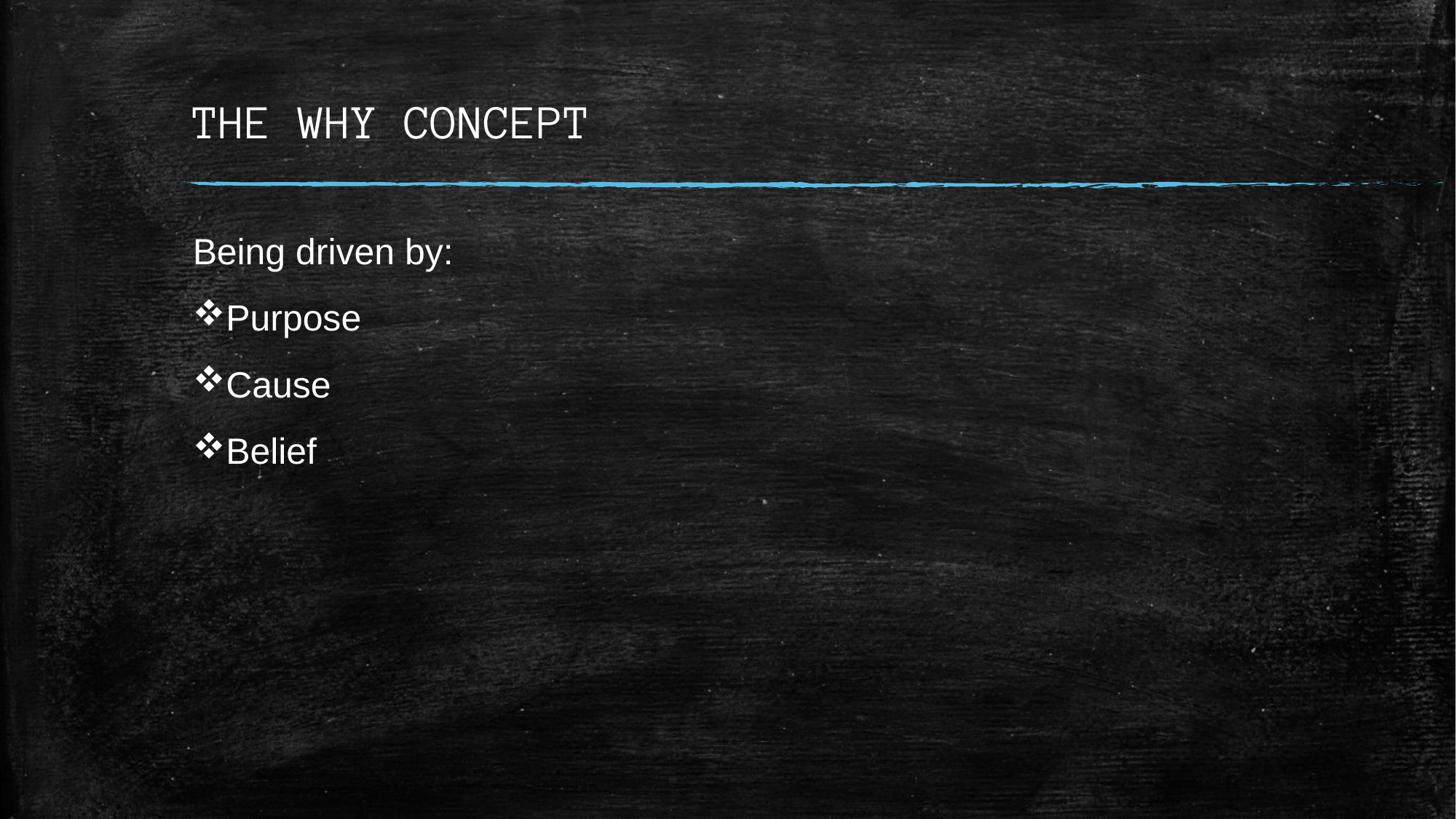

# THE WHY CONCEPT
Being driven by:
Purpose
Cause
Belief